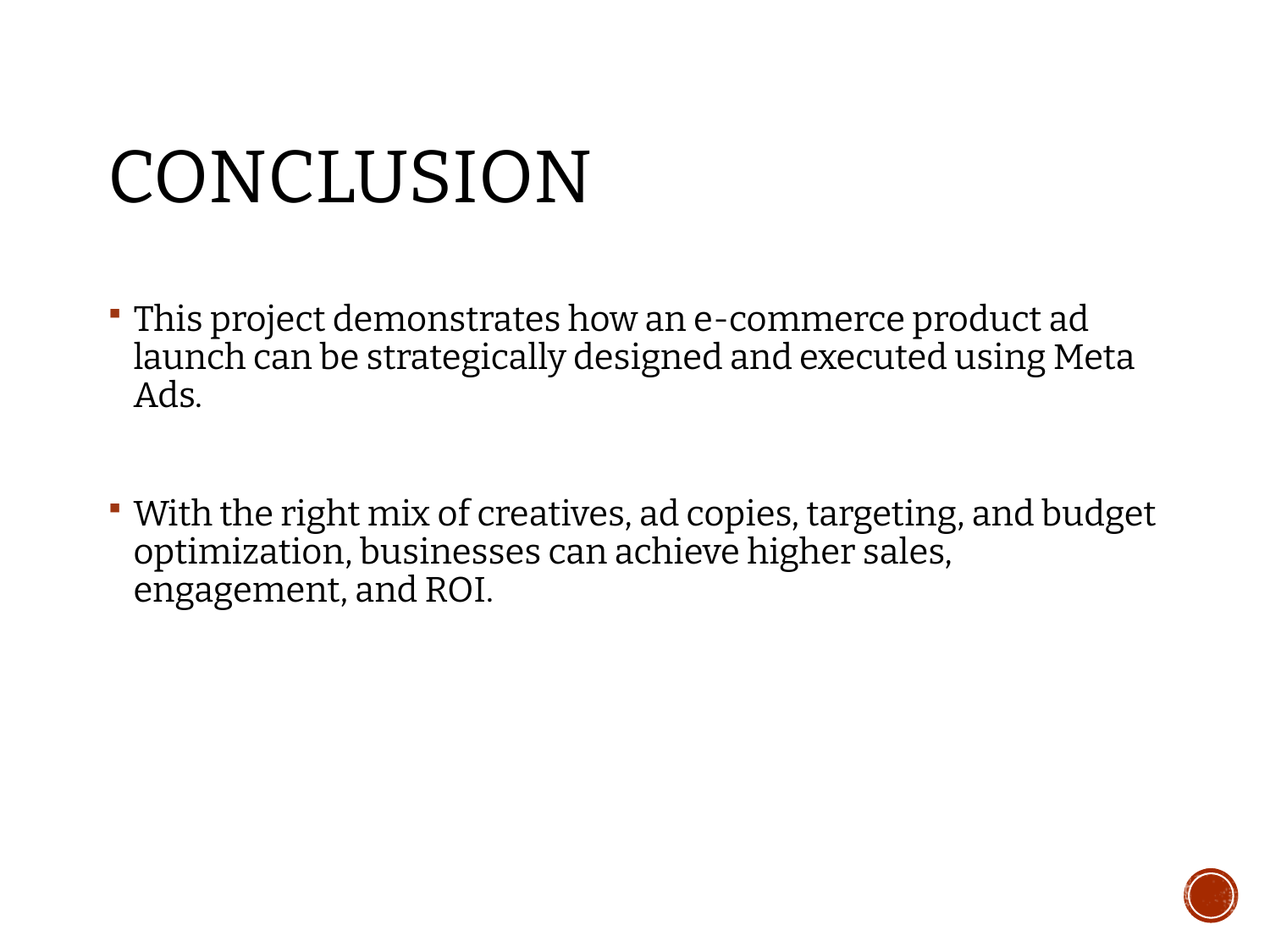

# Conclusion
This project demonstrates how an e-commerce product ad launch can be strategically designed and executed using Meta Ads.

With the right mix of creatives, ad copies, targeting, and budget optimization, businesses can achieve higher sales, engagement, and ROI.